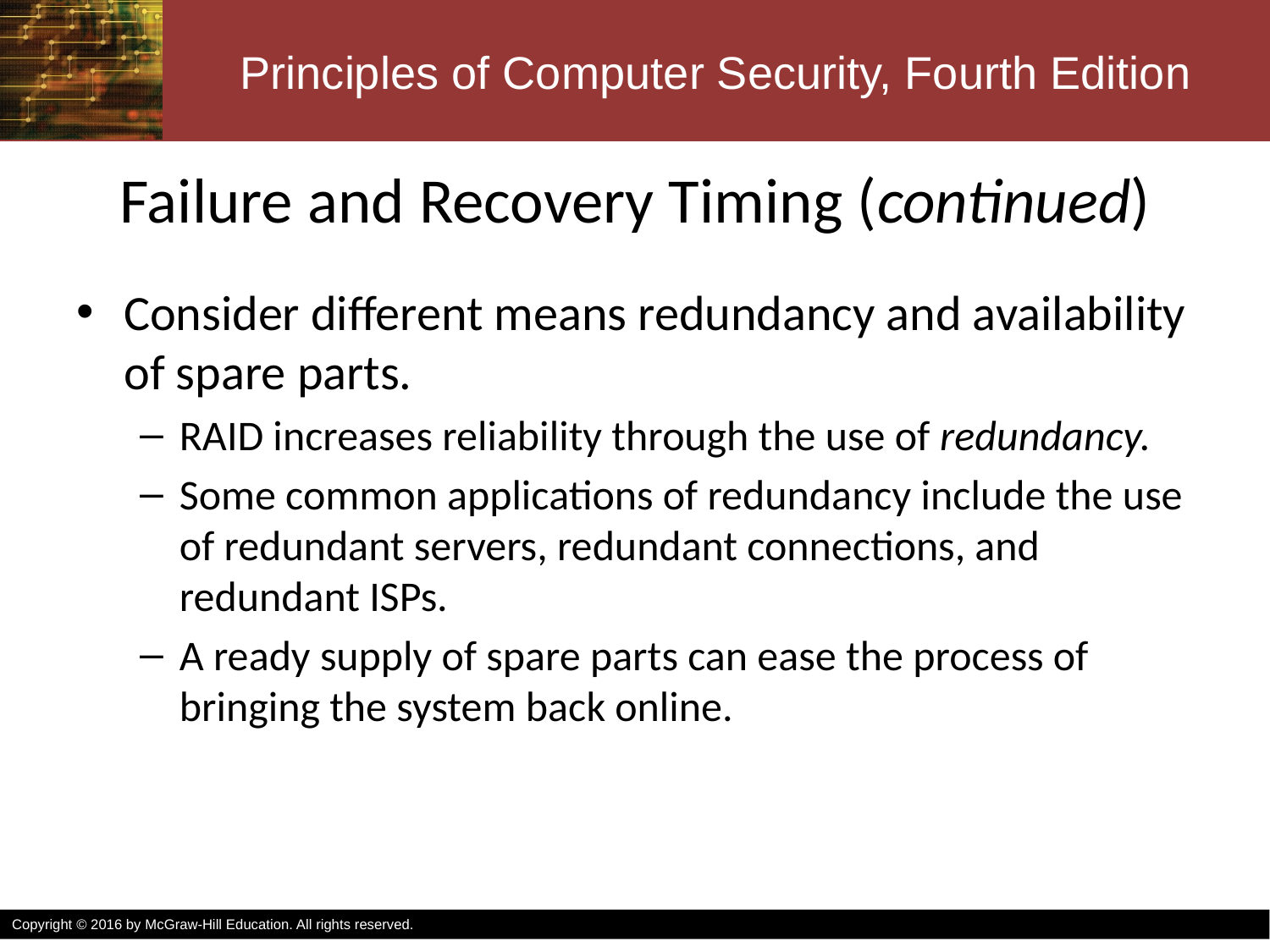

# Failure and Recovery Timing (continued)
Consider different means redundancy and availability of spare parts.
RAID increases reliability through the use of redundancy.
Some common applications of redundancy include the use of redundant servers, redundant connections, and redundant ISPs.
A ready supply of spare parts can ease the process of bringing the system back online.